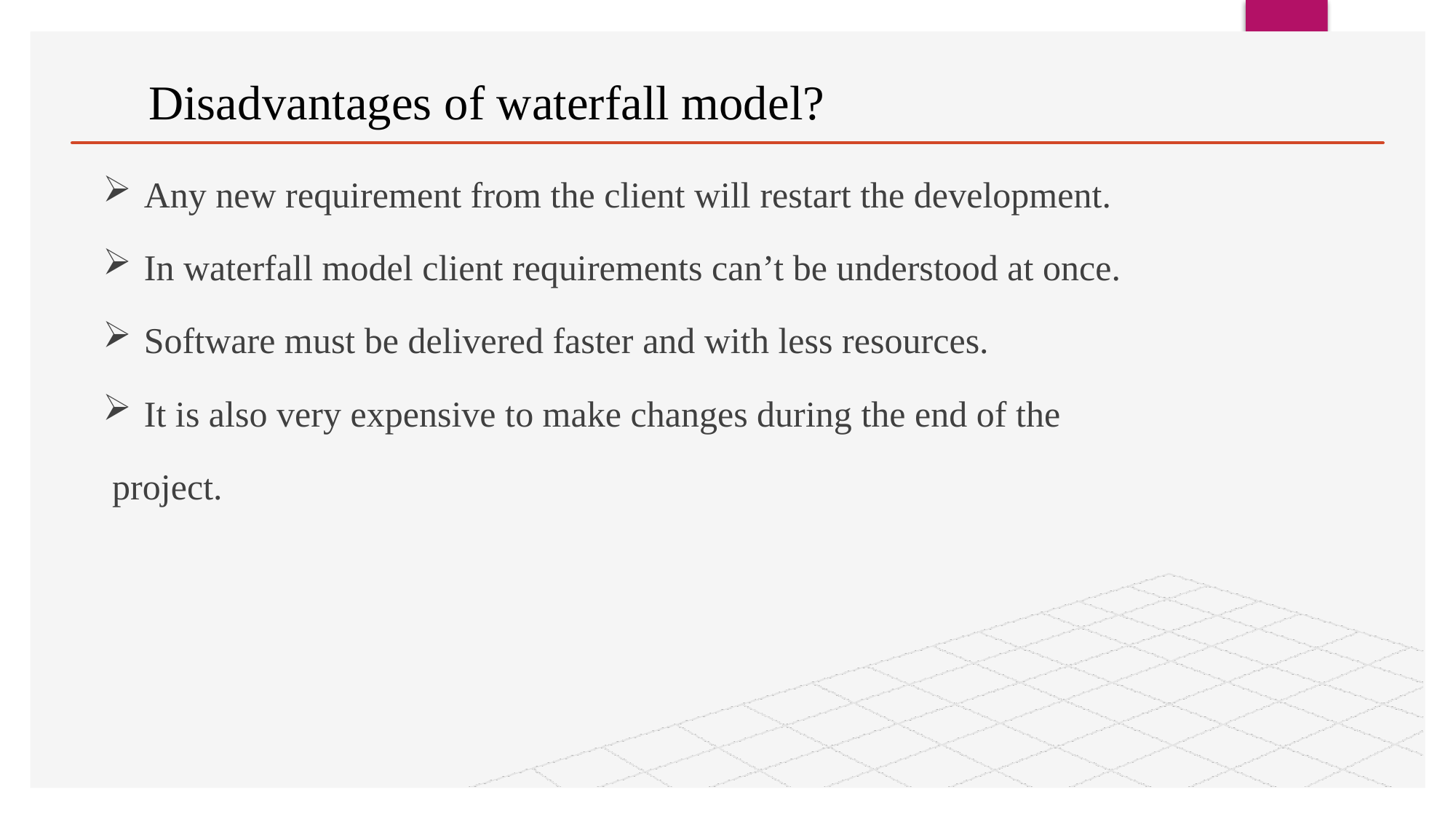

# Disadvantages of waterfall model?
Any new requirement from the client will restart the development.

In waterfall model client requirements can’t be understood at once.

Software must be delivered faster and with less resources.

It is also very expensive to make changes during the end of the

 project.